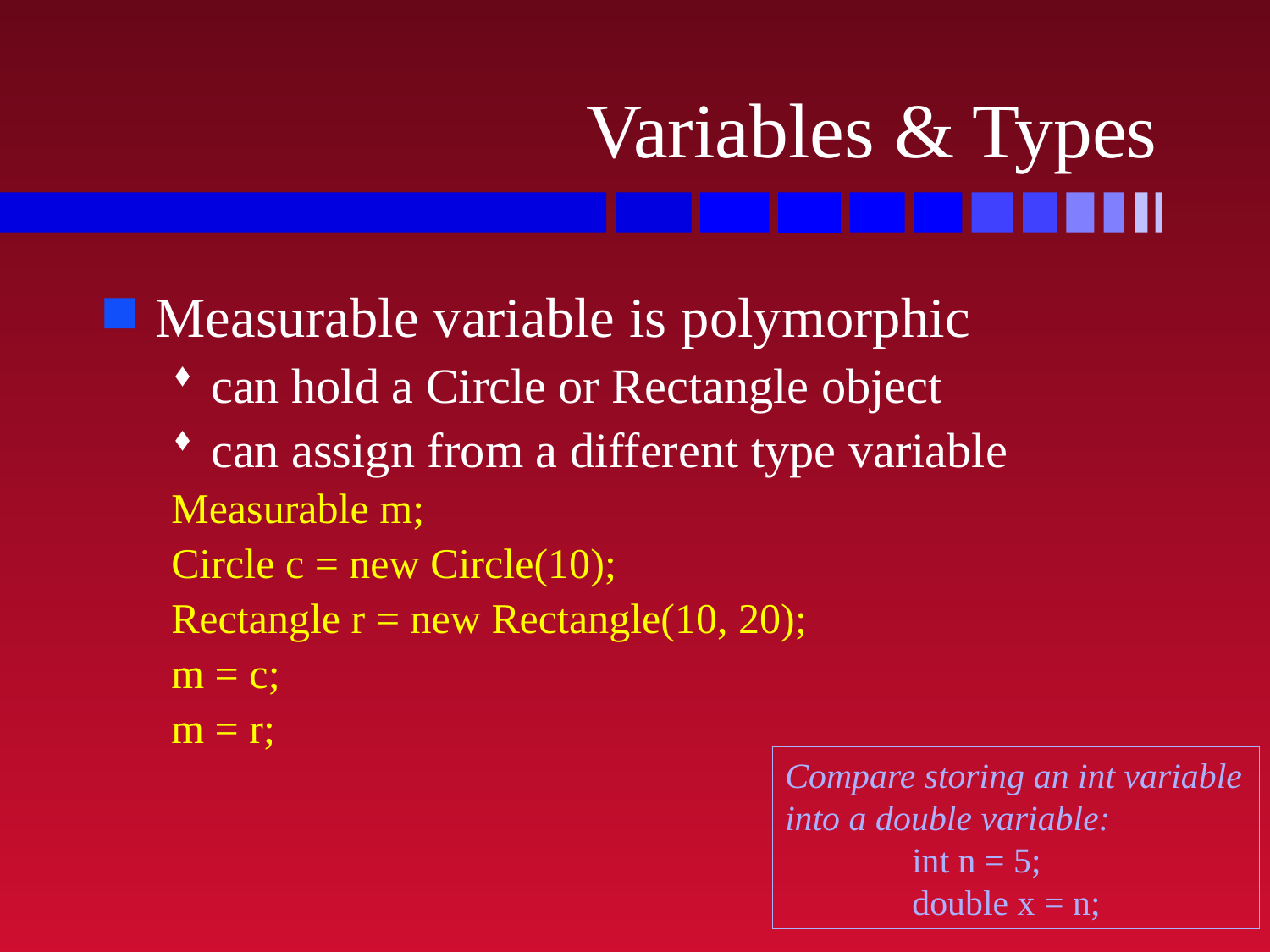

# Variables & Types
Measurable variable is polymorphic
can hold a Circle or Rectangle object
can assign from a different type variable
Measurable m;
Circle c = new Circle(10);
Rectangle r = new Rectangle(10, 20);
m = c;
m = r;

Compare storing an int variable into a double variable:
	int n = 5;
	double x = n;